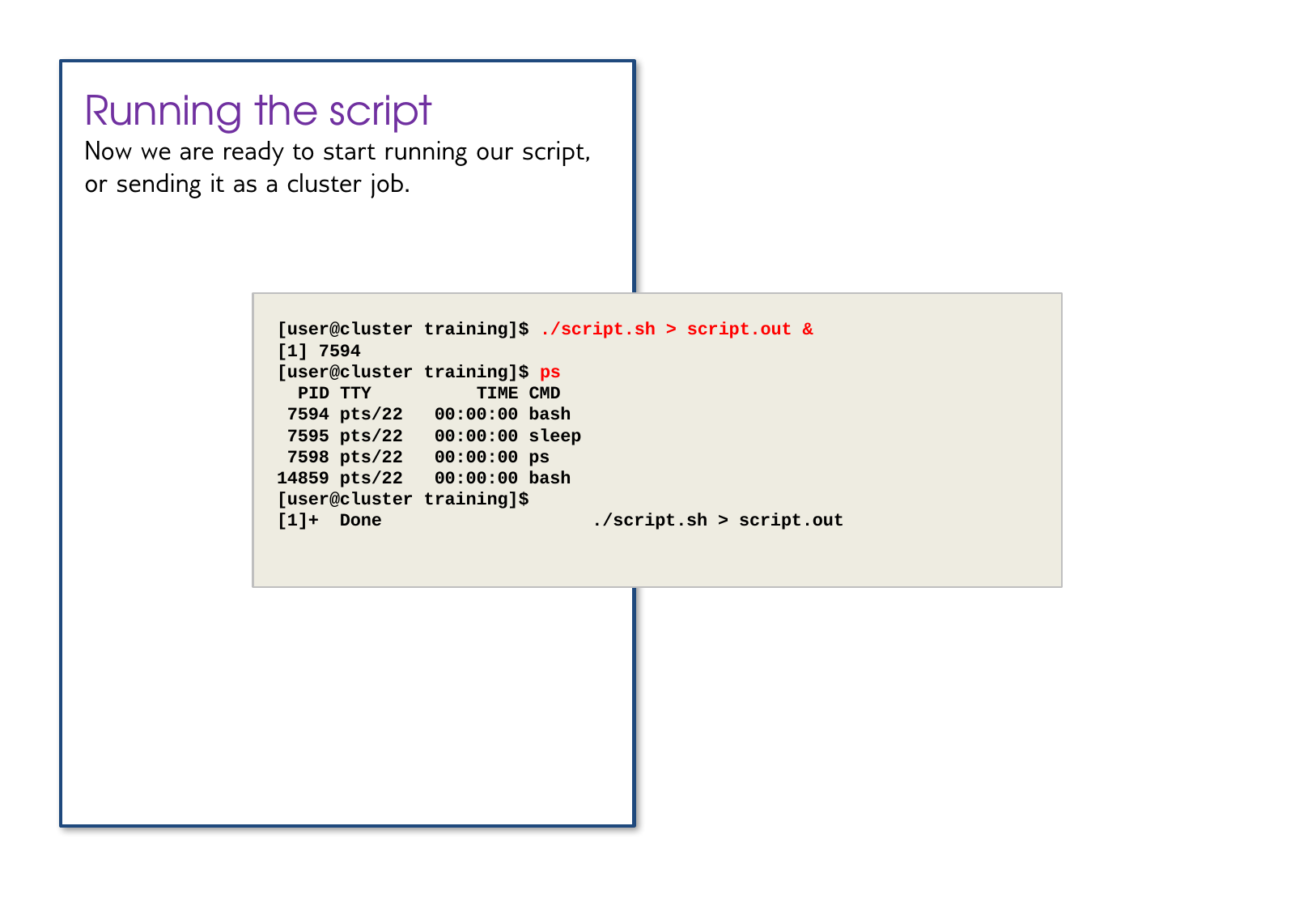

Running the script
Now we are ready to start running our script, or sending it as a cluster job.
[user@cluster training]$ ./script.sh > script.out &
[1] 7594
[user@cluster training]$ ps
  PID TTY          TIME CMD
 7594 pts/22   00:00:00 bash
 7595 pts/22   00:00:00 sleep
 7598 pts/22   00:00:00 ps
14859 pts/22   00:00:00 bash
[user@cluster training]$
[1]+  Done                    ./script.sh > script.out